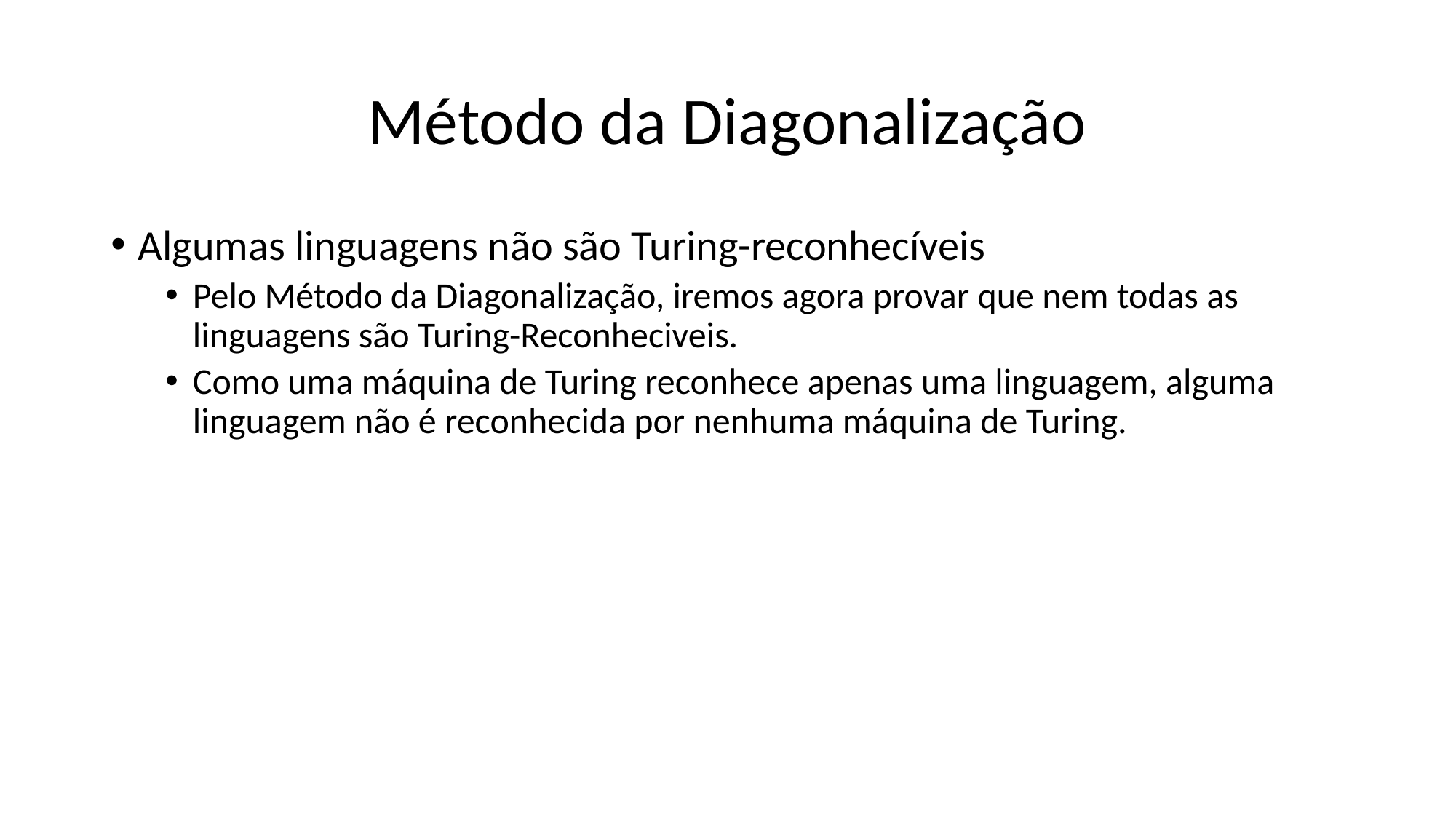

# Método da Diagonalização
Algumas linguagens não são Turing-reconhecíveis
Pelo Método da Diagonalização, iremos agora provar que nem todas as linguagens são Turing-Reconheciveis.
Como uma máquina de Turing reconhece apenas uma linguagem, alguma linguagem não é reconhecida por nenhuma máquina de Turing.